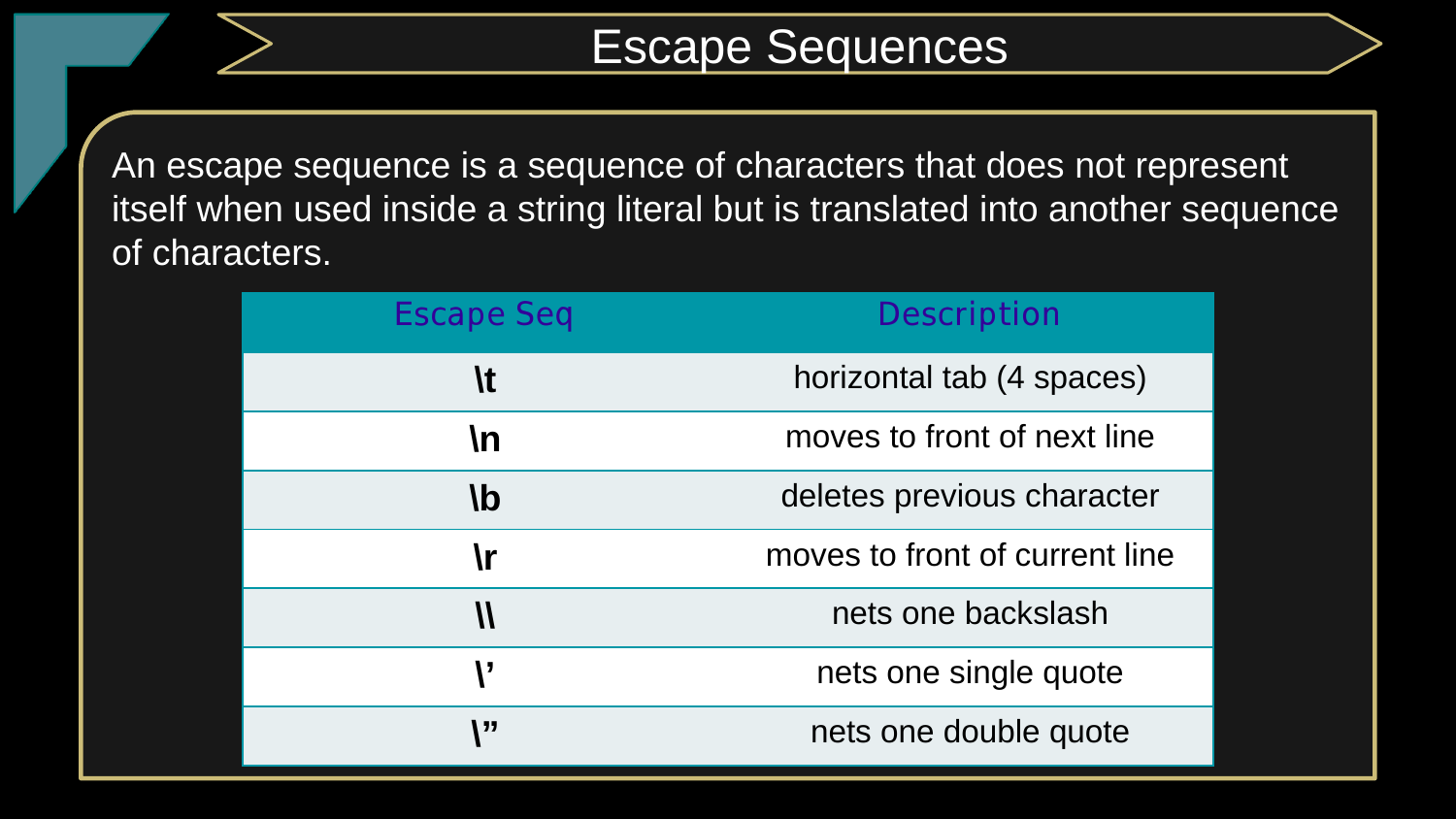

TClark
Escape Sequences
An escape sequence is a sequence of characters that does not represent itself when used inside a string literal but is translated into another sequence of characters.

| Escape Seq | Description |
| --- | --- |
| \t | horizontal tab (4 spaces) |
| \n | moves to front of next line |
| \b | deletes previous character |
| \r | moves to front of current line |
| \\ | nets one backslash |
| \’ | nets one single quote |
| \” | nets one double quote |